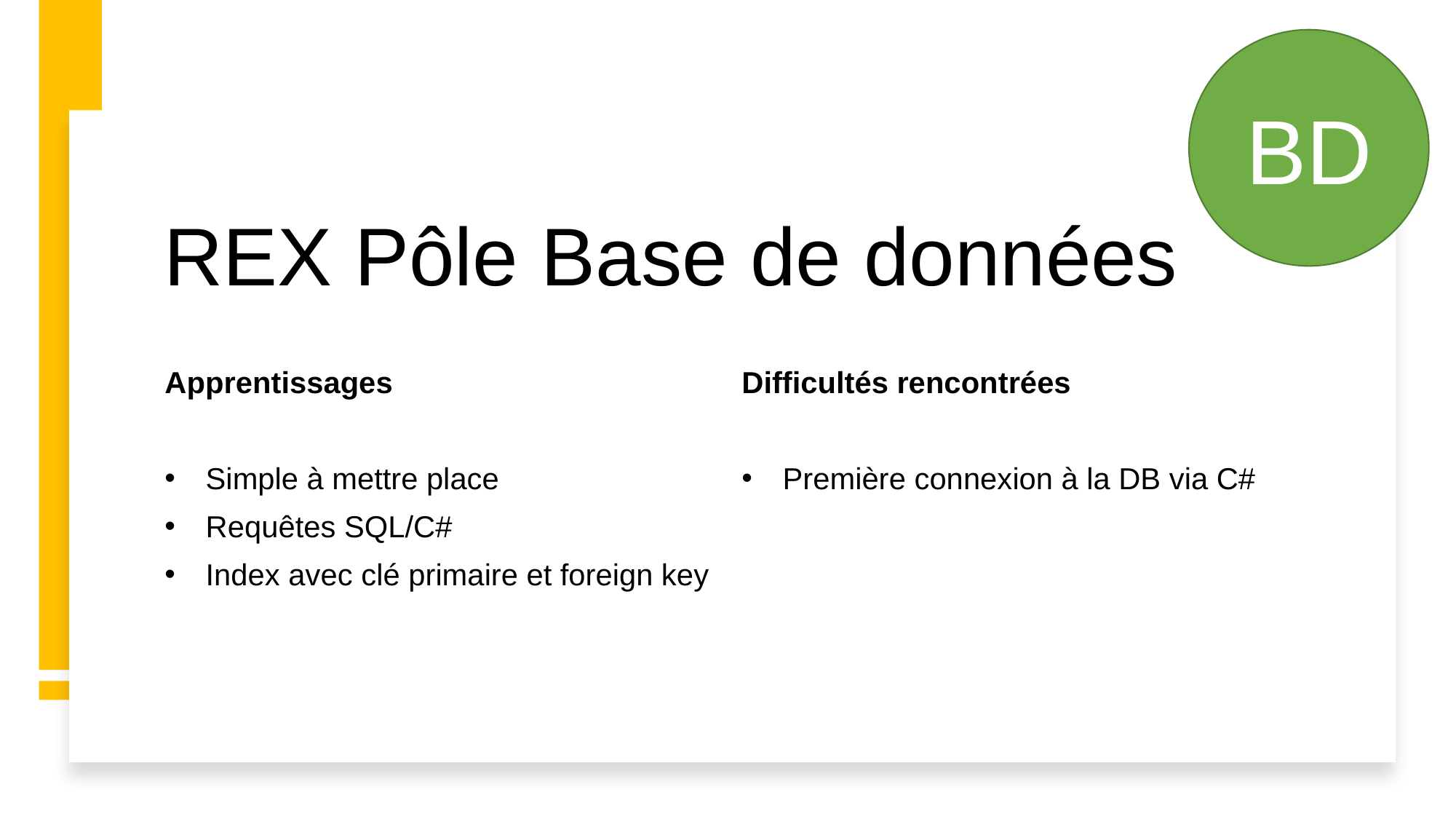

BD

# REX Pôle Base de données

Apprentissages

Simple à mettre place
Requêtes SQL/C#
Index avec clé primaire et foreign key

Difficultés rencontrées

Première connexion à la DB via C#

14